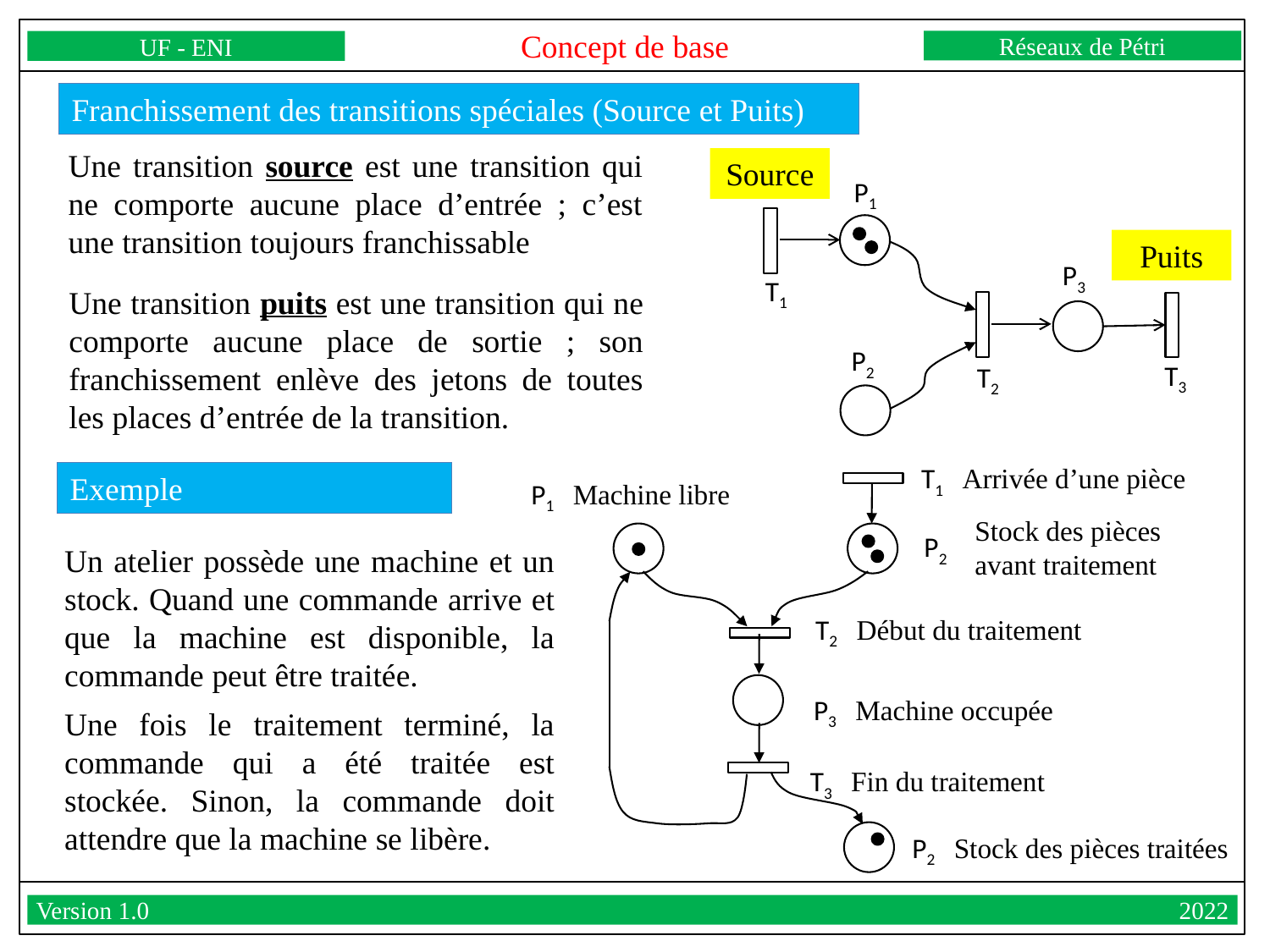

Concept de base
Réseaux de Pétri
UF - ENI
Version 1.0									2022
Franchissement des transitions spéciales (Source et Puits)
Une transition source est une transition qui ne comporte aucune place d’entrée ; c’est une transition toujours franchissable
Source
P1

Puits

P3
T1
Une transition puits est une transition qui ne comporte aucune place de sortie ; son franchissement enlève des jetons de toutes les places d’entrée de la transition.

P2

T3
T2

T1   Arrivée d’une pièce
Exemple
P1   Machine libre

Stock des pièces
avant traitement
P2

Un atelier possède une machine et un stock. Quand une commande arrive et que la machine est disponible, la commande peut être traitée.
Une fois le traitement terminé, la commande qui a été traitée est stockée. Sinon, la commande doit attendre que la machine se libère.

T2   Début du traitement

P3   Machine occupée
T3   Fin du traitement

P2   Stock des pièces traitées